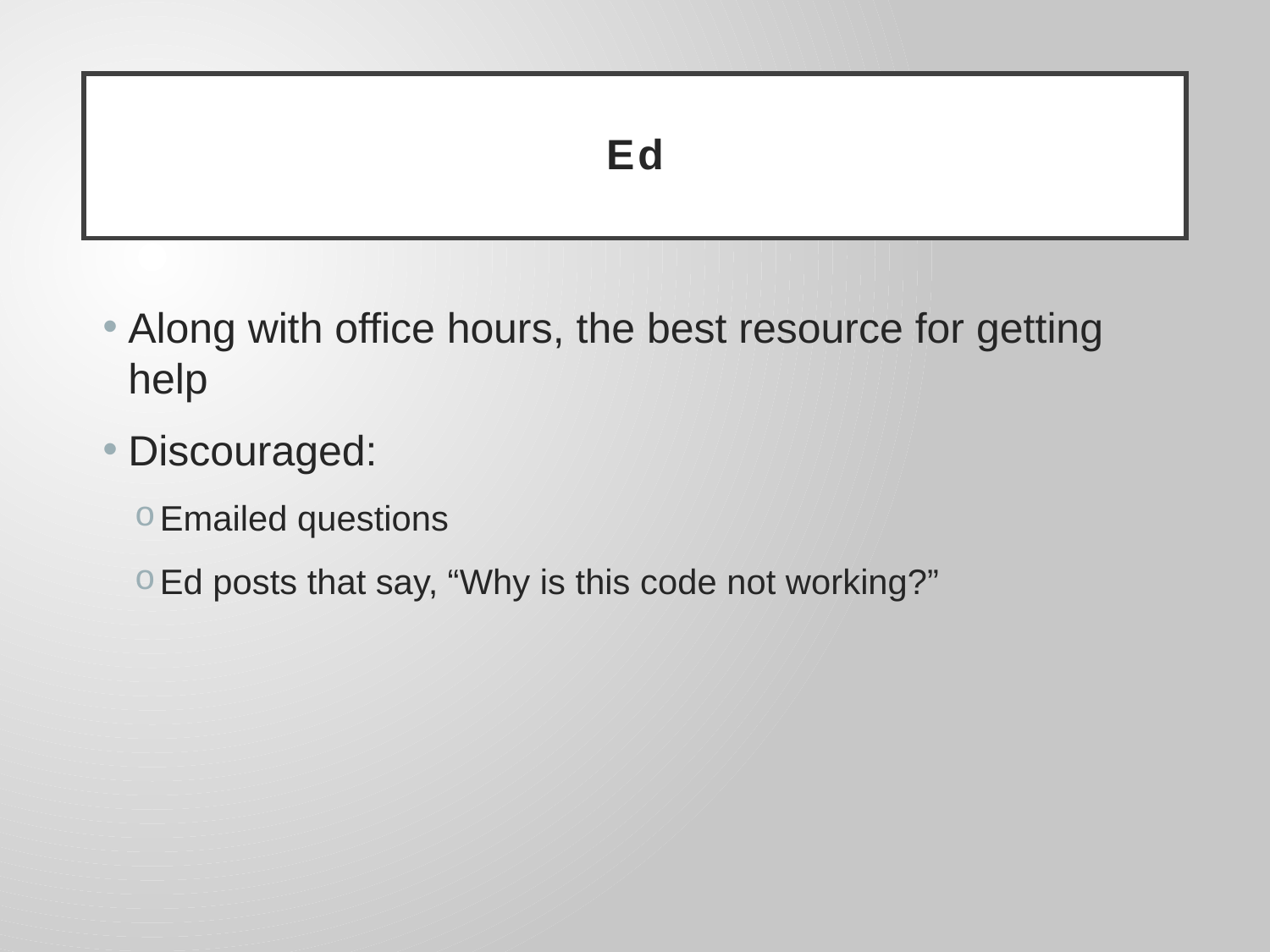

# Ed
Along with office hours, the best resource for getting help
Discouraged:
Emailed questions
Ed posts that say, “Why is this code not working?”